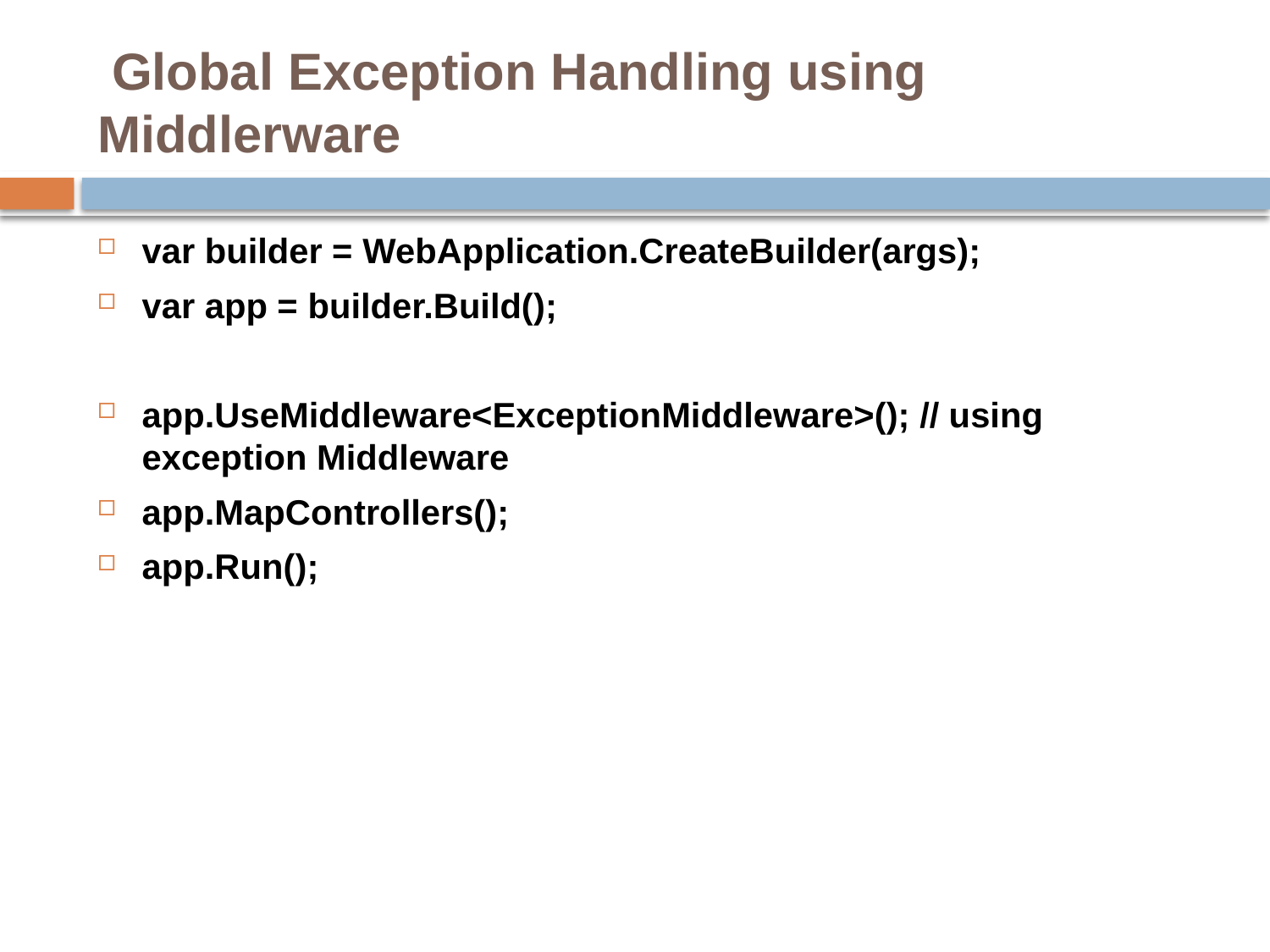

# Global Exception Handling using Middlerware
var builder = WebApplication.CreateBuilder(args);
var app = builder.Build();

app.UseMiddleware<ExceptionMiddleware>(); // using exception Middleware
app.MapControllers();
app.Run();